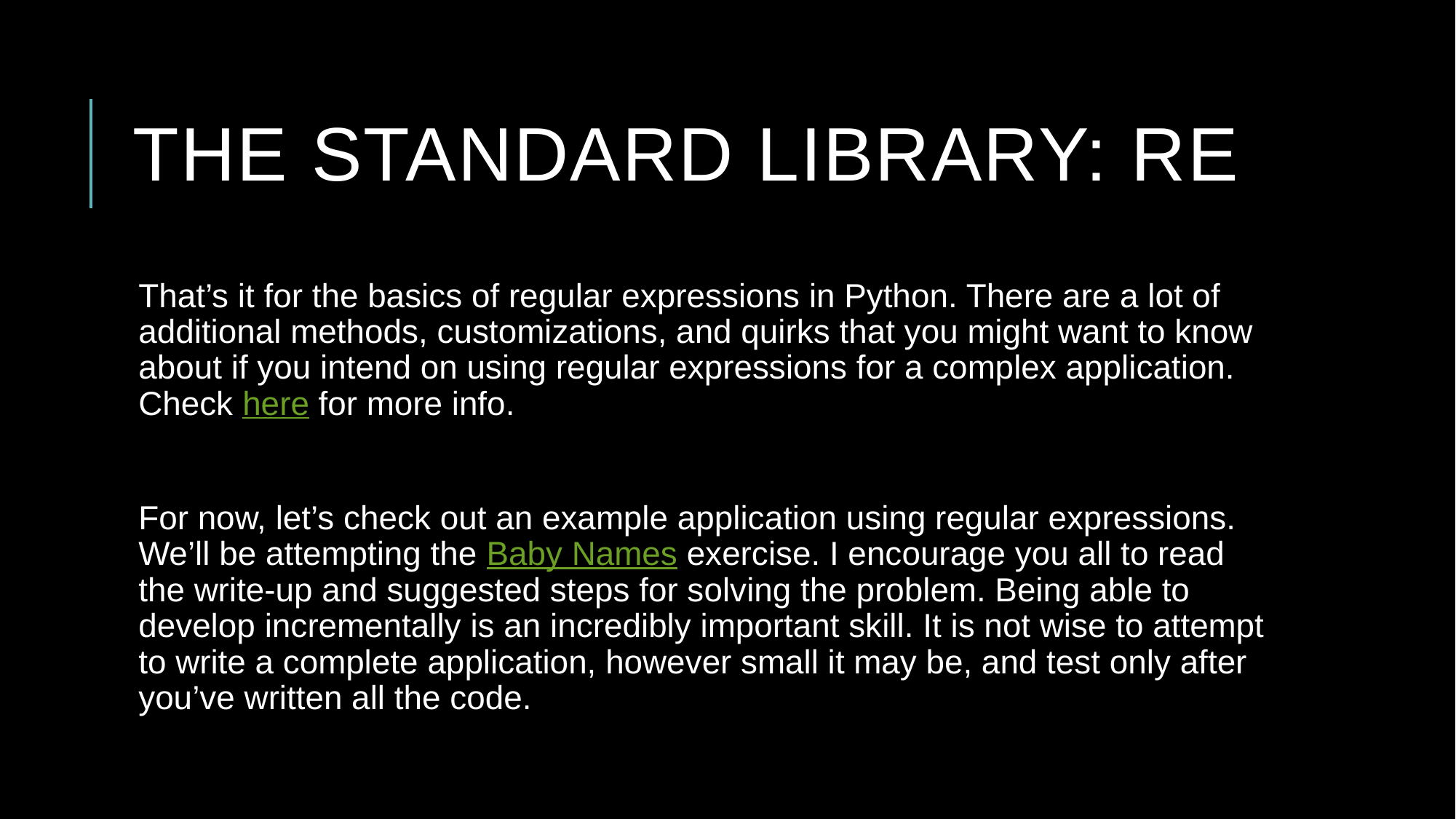

# The Standard library: re
That’s it for the basics of regular expressions in Python. There are a lot of additional methods, customizations, and quirks that you might want to know about if you intend on using regular expressions for a complex application. Check here for more info.

For now, let’s check out an example application using regular expressions. We’ll be attempting the Baby Names exercise. I encourage you all to read the write-up and suggested steps for solving the problem. Being able to develop incrementally is an incredibly important skill. It is not wise to attempt to write a complete application, however small it may be, and test only after you’ve written all the code.